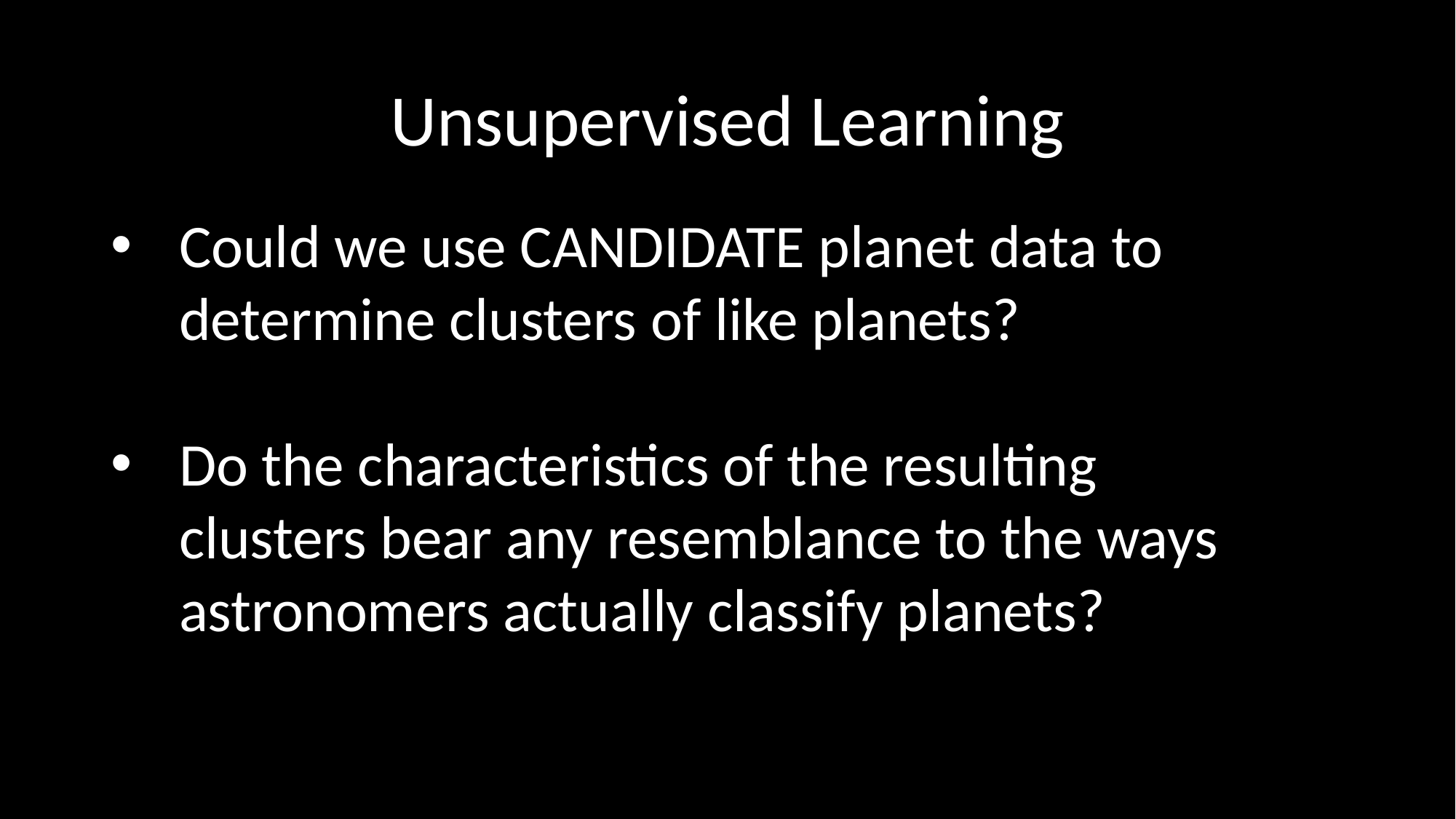

# Unsupervised Learning
Could we use CANDIDATE planet data to determine clusters of like planets?

Do the characteristics of the resulting clusters bear any resemblance to the ways astronomers actually classify planets?